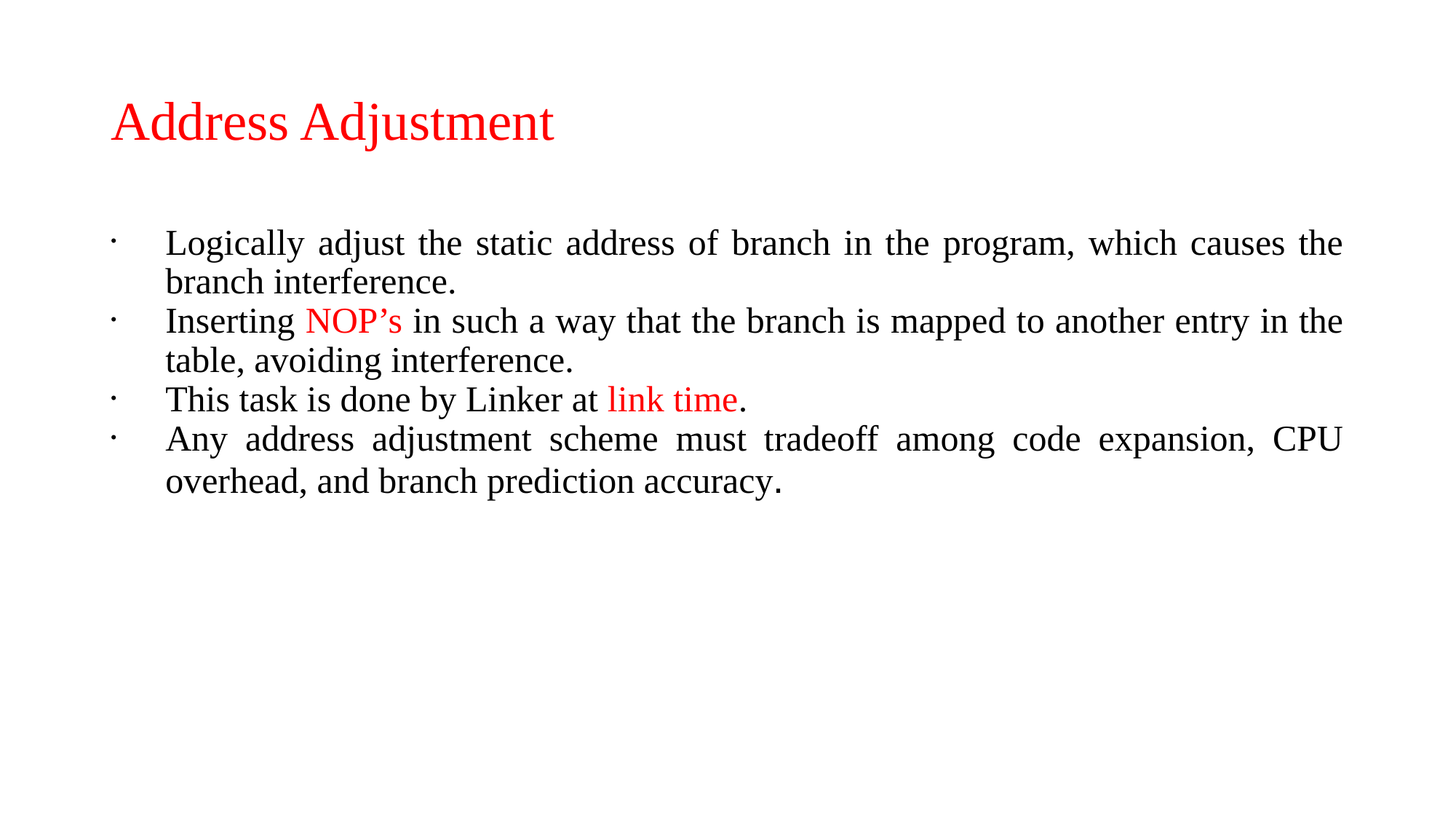

Address Adjustment
Logically adjust the static address of branch in the program, which causes the branch interference.
Inserting NOP’s in such a way that the branch is mapped to another entry in the table, avoiding interference.
This task is done by Linker at link time.
Any address adjustment scheme must tradeoff among code expansion, CPU overhead, and branch prediction accuracy.